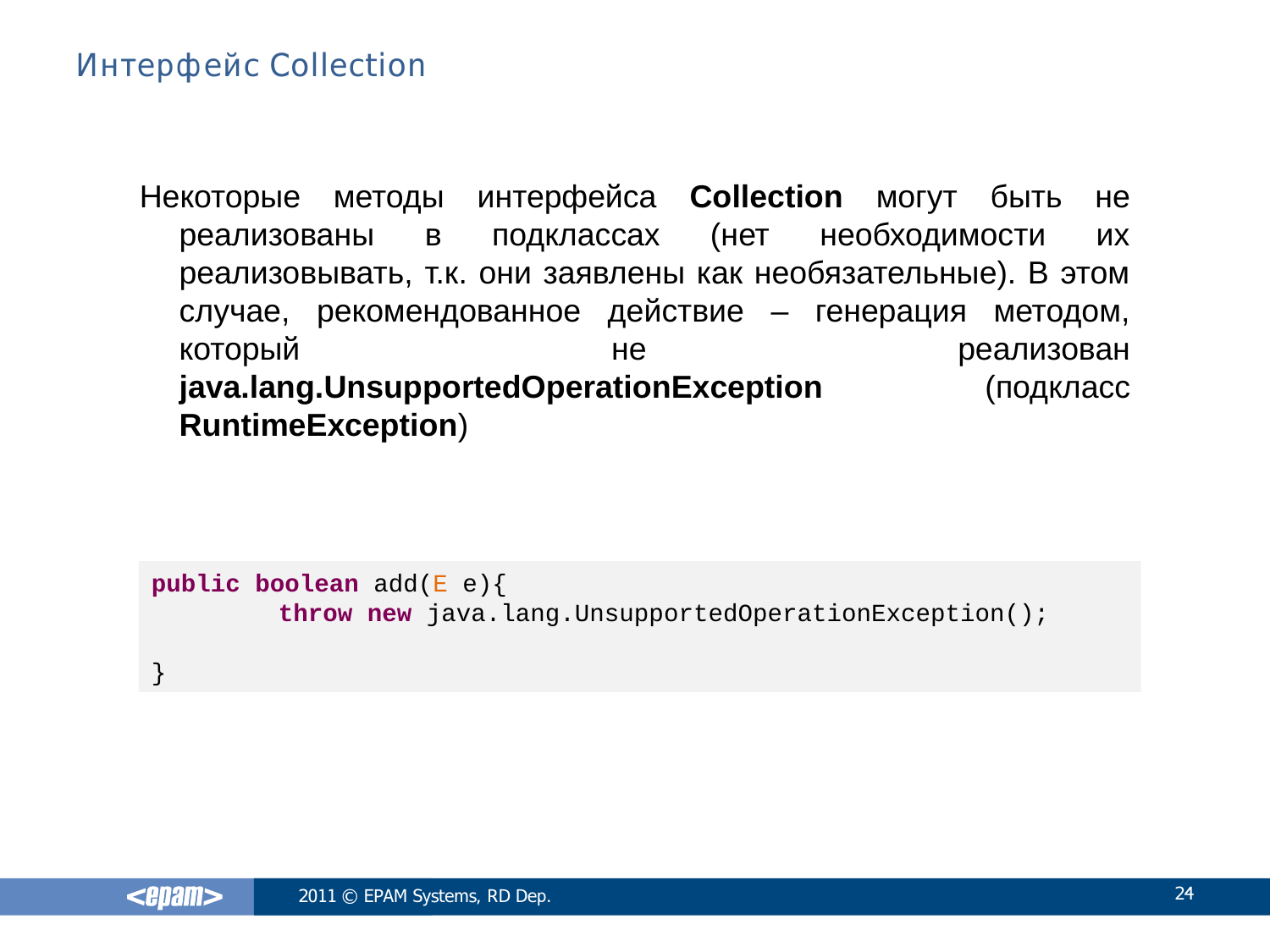

# Интерфейс Collection
Некоторые методы интерфейса Collection могут быть не реализованы в подклассах (нет необходимости их реализовывать, т.к. они заявлены как необязательные). В этом случае, рекомендованное действие – генерация методом, который не реализован java.lang.UnsupportedOperationException (подкласс RuntimeException)
public boolean add(E e){
	throw new java.lang.UnsupportedOperationException();
}
24
2011 © EPAM Systems, RD Dep.